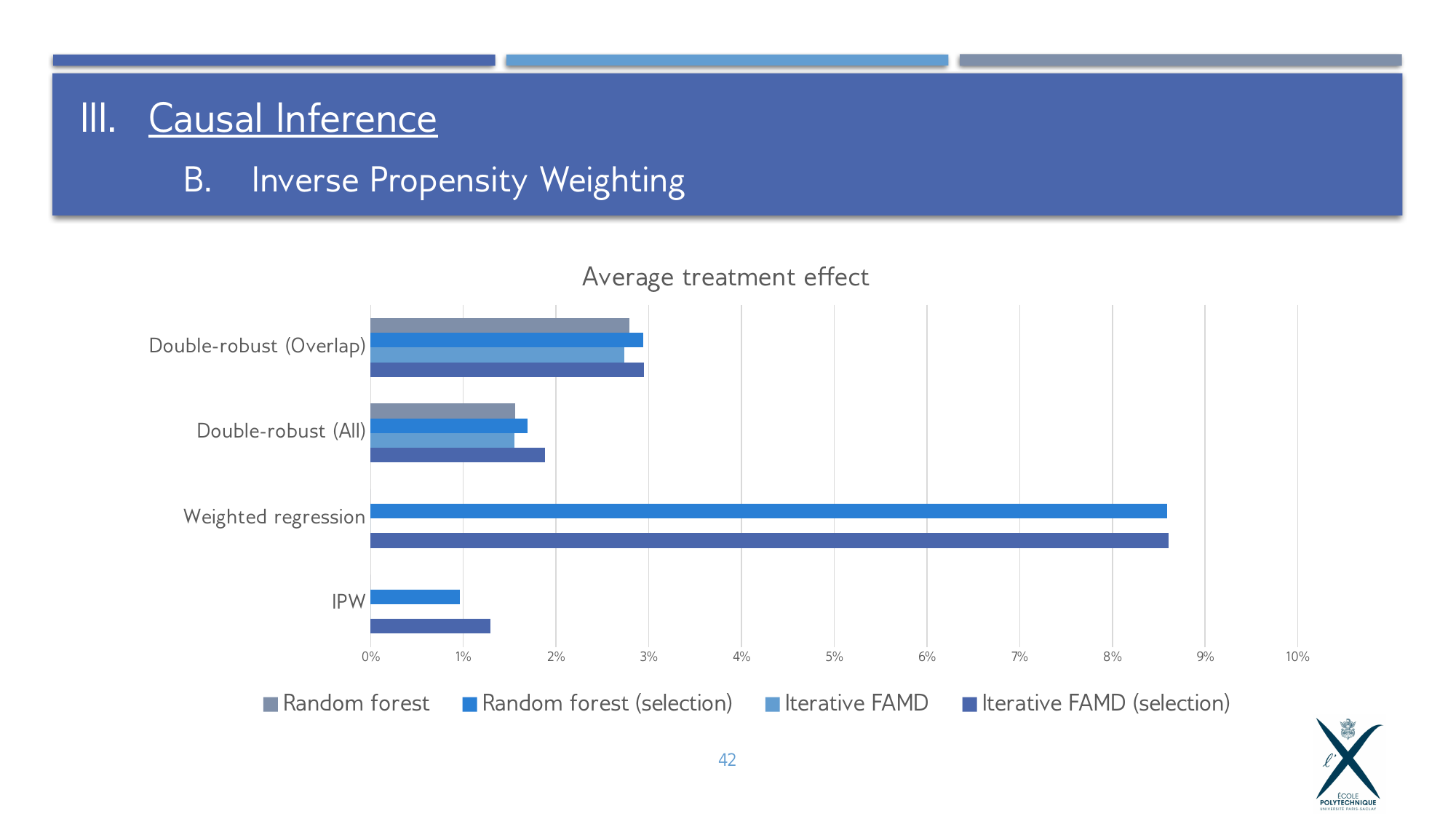

# Causal Inference
Inverse Propensity Weighting

### Chart: Average treatment effect

| Category | Iterative FAMD (selection) | Iterative FAMD | Random forest (selection) | Random forest |
|---|---|---|---|---|
| IPW | 0.0129 | 0.0 | 0.0096 | 0.0 |
| Weighted regression | 0.0861 | 0.0 | 0.0859 | 0.0 |
| Double-robust (All) | 0.018799999999999997 | 0.0155 | 0.0169 | 0.015600000000000001 |
| Double-robust (Overlap) | 0.029500000000000002 | 0.0274 | 0.0294 | 0.0279 |
42